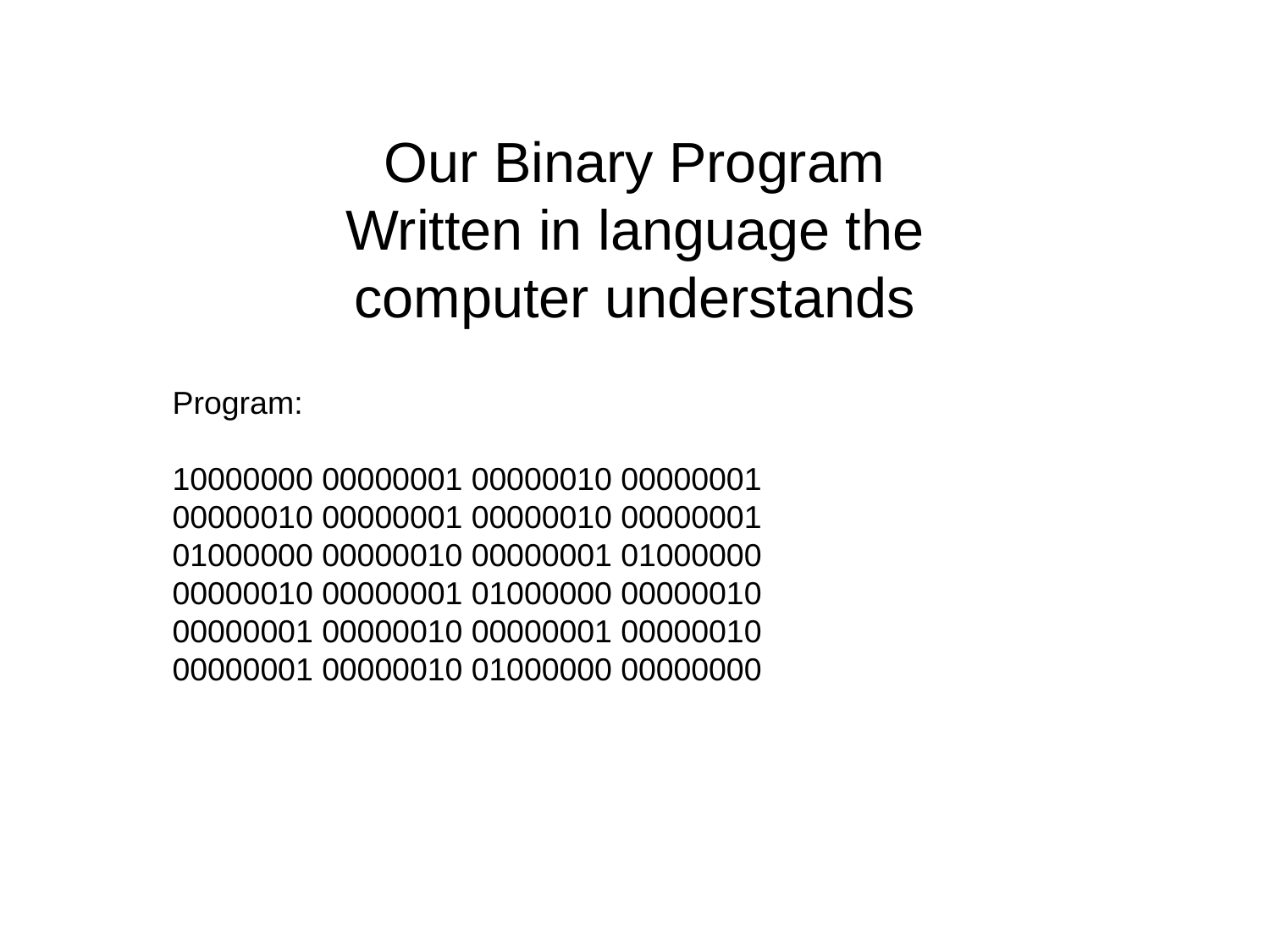

Our Binary Program
Written in language the computer understands

Program:

10000000 00000001 00000010 00000001
00000010 00000001 00000010 00000001
01000000 00000010 00000001 01000000
00000010 00000001 01000000 00000010
00000001 00000010 00000001 00000010
00000001 00000010 01000000 00000000